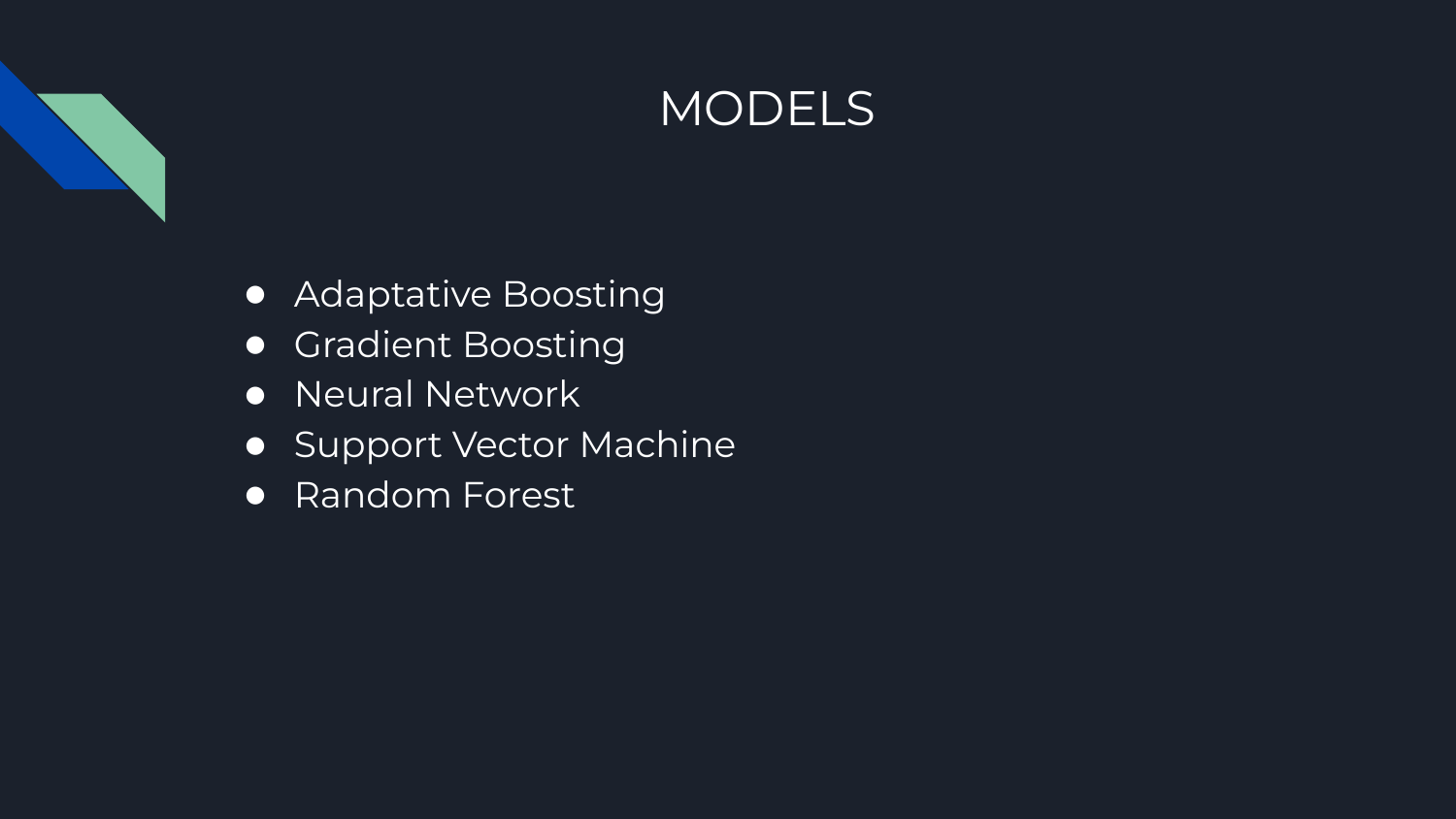

# MODELS
Adaptative Boosting
Gradient Boosting
Neural Network
Support Vector Machine
Random Forest